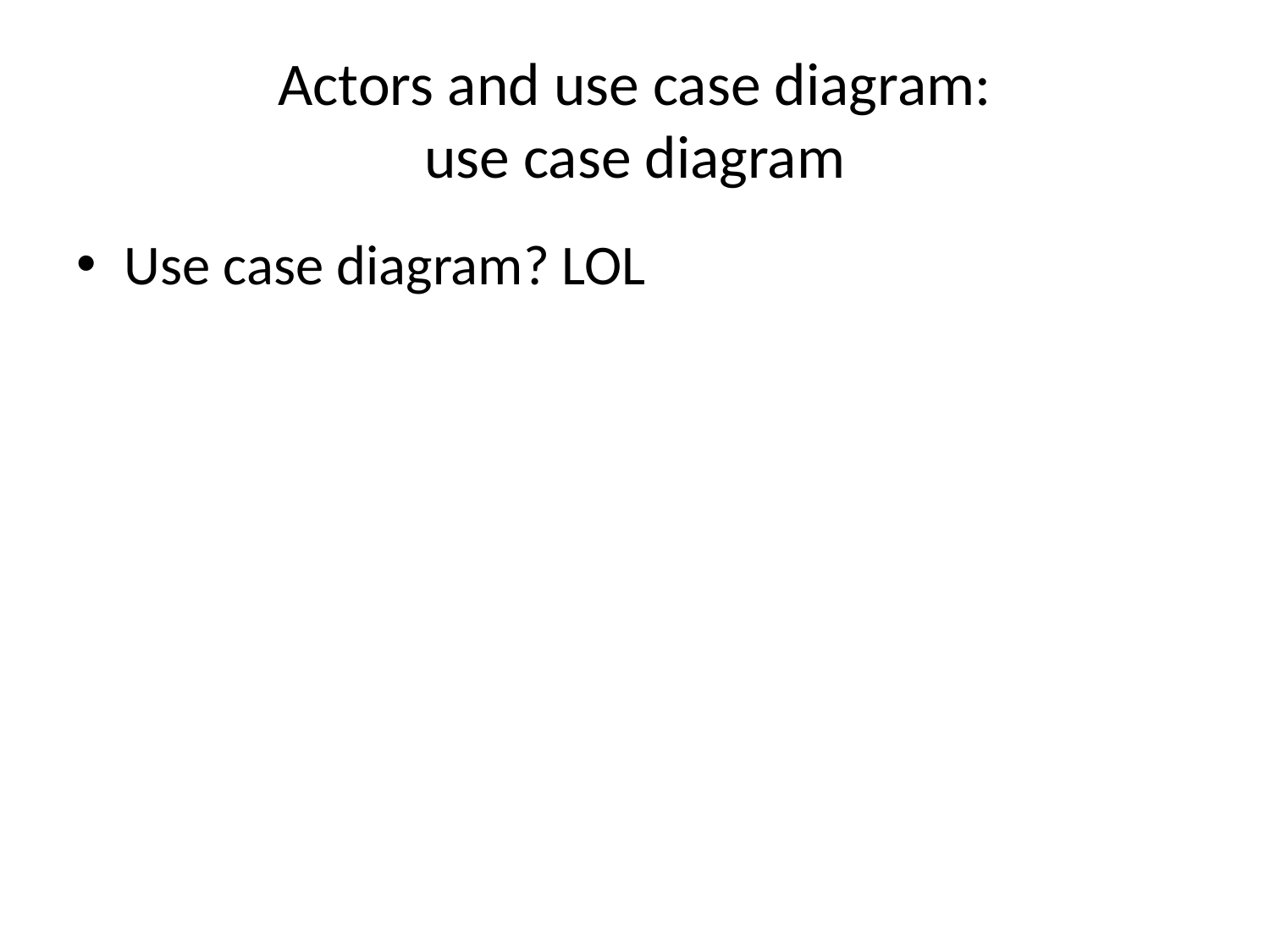

# Actors and use case diagram: use case diagram
Use case diagram? LOL